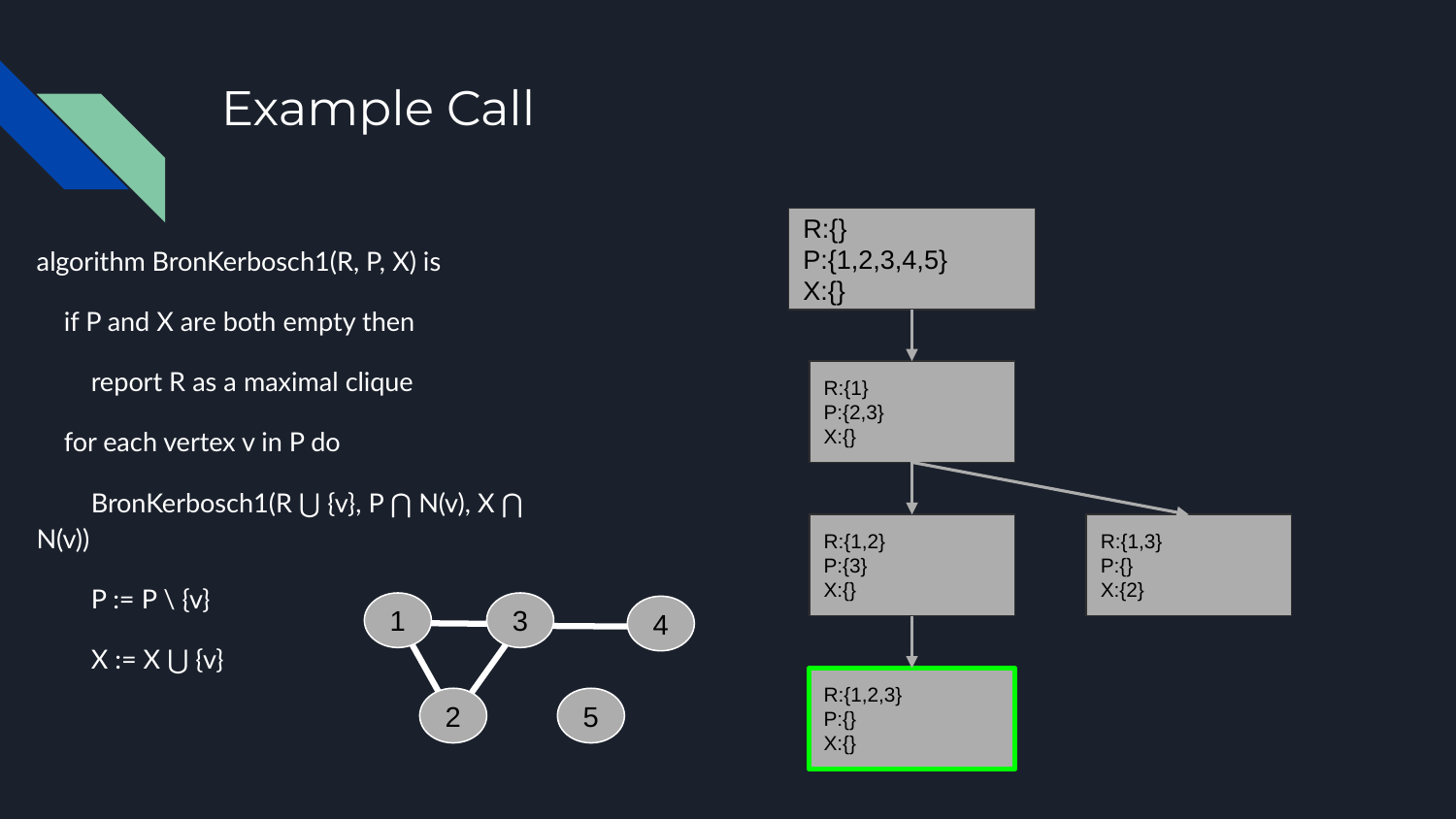

# Example Call
R:{}
P:{1,2,3,4,5}
X:{}
algorithm BronKerbosch1(R, P, X) is
    if P and X are both empty then
        report R as a maximal clique
    for each vertex v in P do
        BronKerbosch1(R ⋃ {v}, P ⋂ N(v), X ⋂ N(v))
        P := P \ {v}
        X := X ⋃ {v}

R:{1}
P:{2,3}
X:{}
R:{1,2}
P:{3}
X:{}
R:{1,3}
P:{}
X:{2}
1
3
4
5
2
R:{1,2,3}
P:{}
X:{}